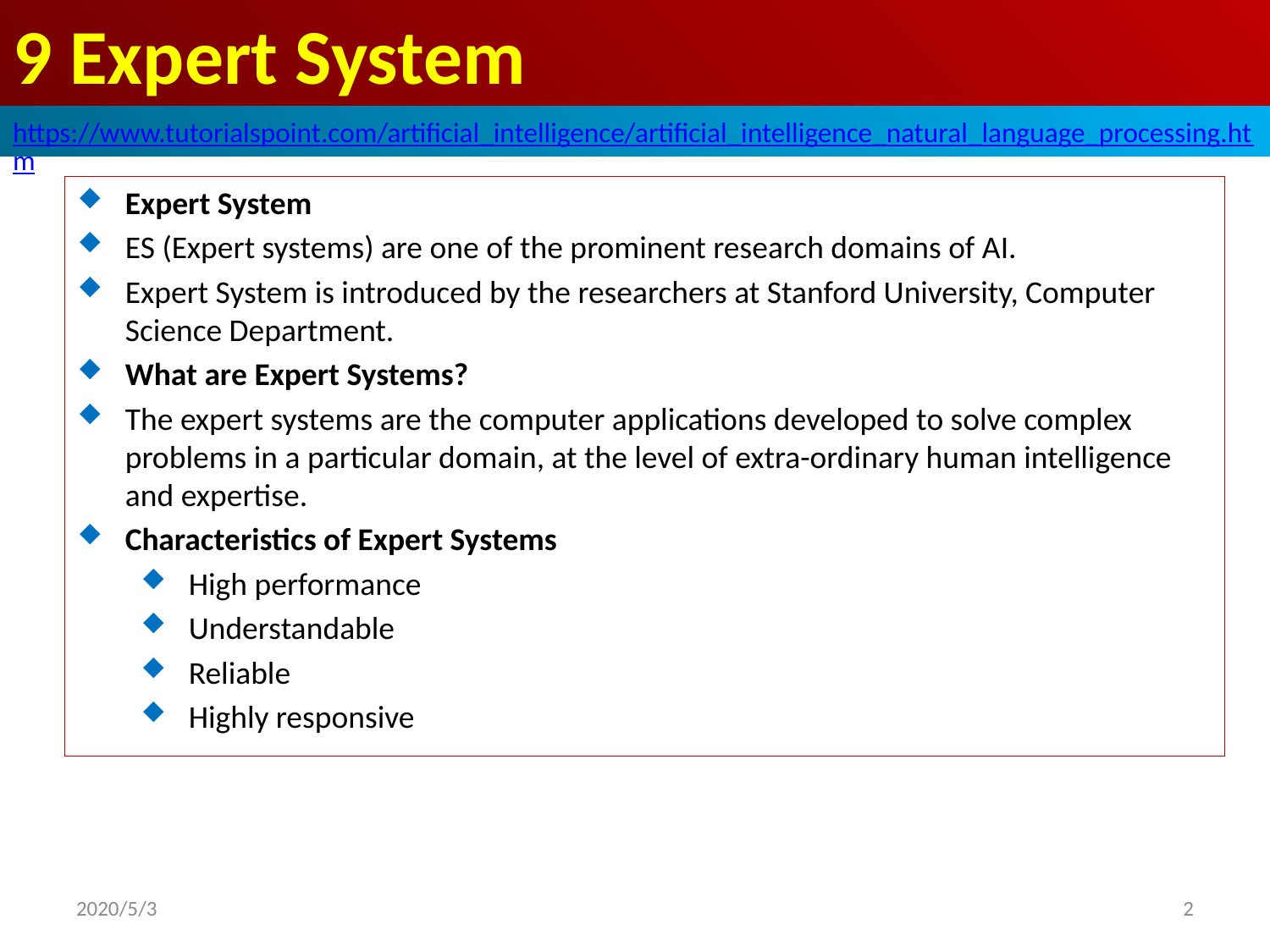

# 9 Expert System
https://www.tutorialspoint.com/artificial_intelligence/artificial_intelligence_natural_language_processing.htm
Expert System
ES (Expert systems) are one of the prominent research domains of AI.
Expert System is introduced by the researchers at Stanford University, Computer Science Department.
What are Expert Systems?
The expert systems are the computer applications developed to solve complex problems in a particular domain, at the level of extra-ordinary human intelligence and expertise.
Characteristics of Expert Systems
High performance
Understandable
Reliable
Highly responsive
2020/5/3
2